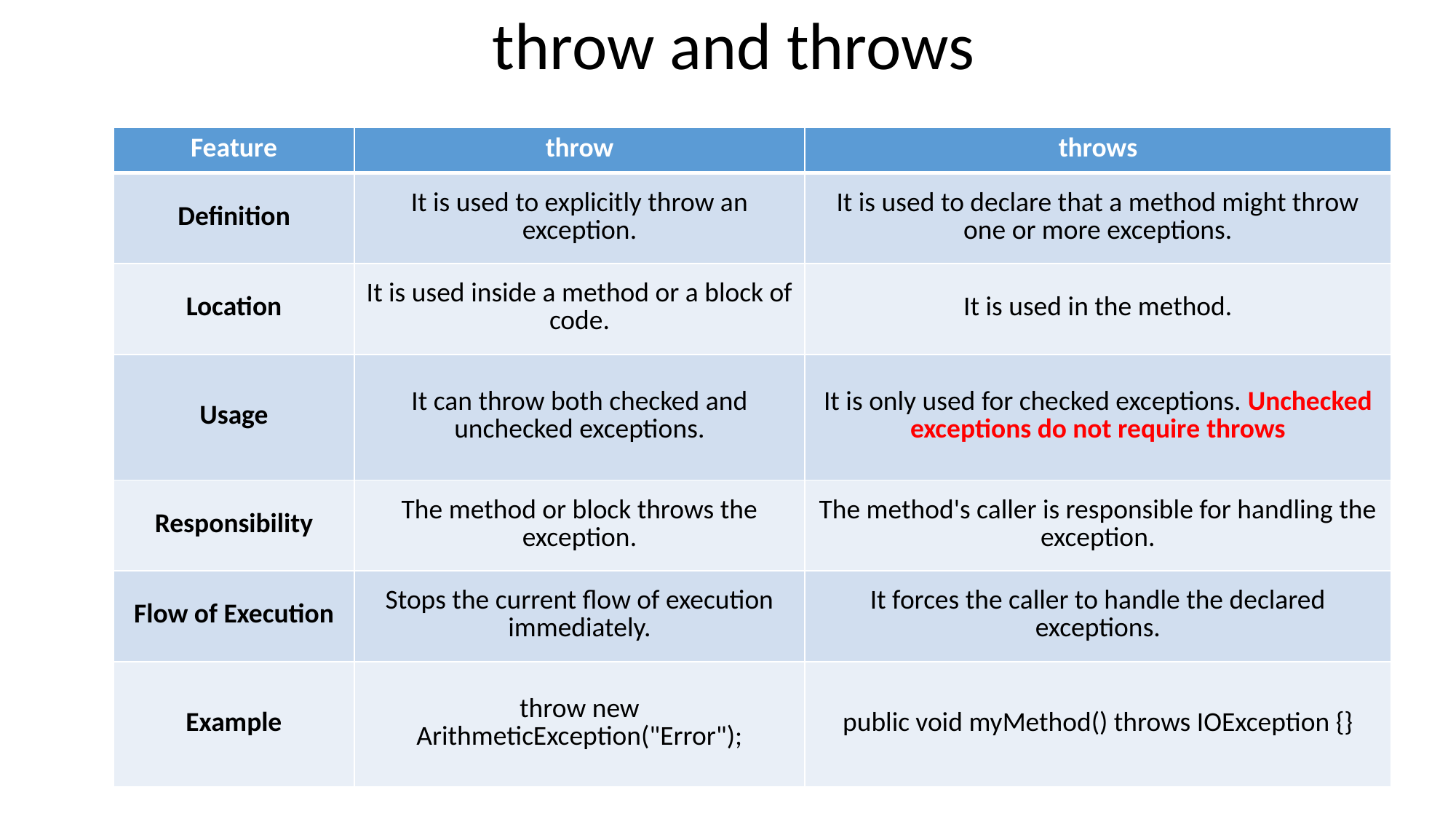

# throw and throws
| Feature | throw | throws |
| --- | --- | --- |
| Definition | It is used to explicitly throw an exception. | It is used to declare that a method might throw one or more exceptions. |
| Location | It is used inside a method or a block of code. | It is used in the method. |
| Usage | It can throw both checked and unchecked exceptions. | It is only used for checked exceptions. Unchecked exceptions do not require throws |
| Responsibility | The method or block throws the exception. | The method's caller is responsible for handling the exception. |
| Flow of Execution | Stops the current flow of execution immediately. | It forces the caller to handle the declared exceptions. |
| Example | throw new ArithmeticException("Error"); | public void myMethod() throws IOException {} |